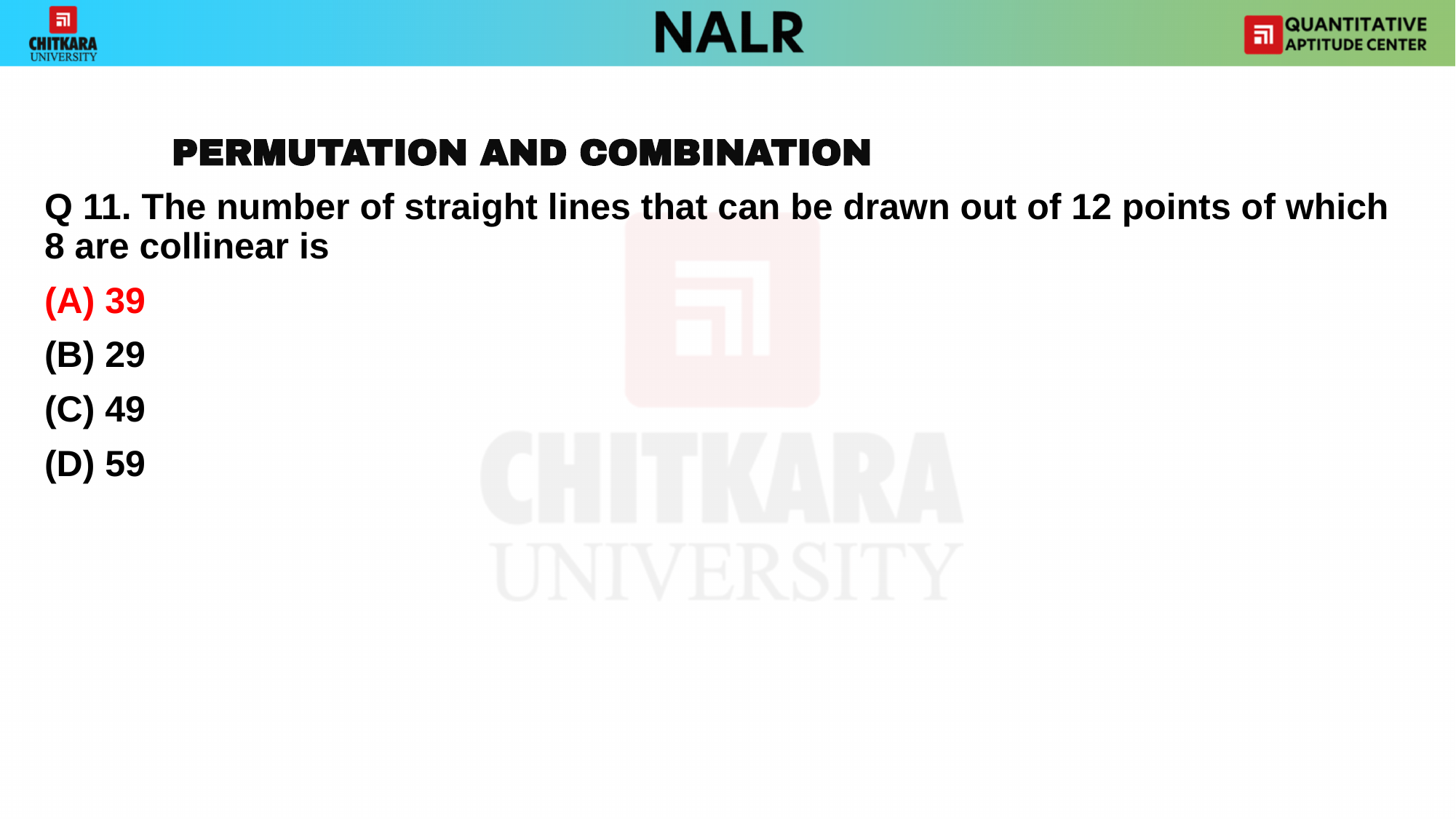

PERMUTATION AND COMBINATION
Q 11. The number of straight lines that can be drawn out of 12 points of which 8 are collinear is
(A) 39
(B) 29
(C) 49
(D) 59